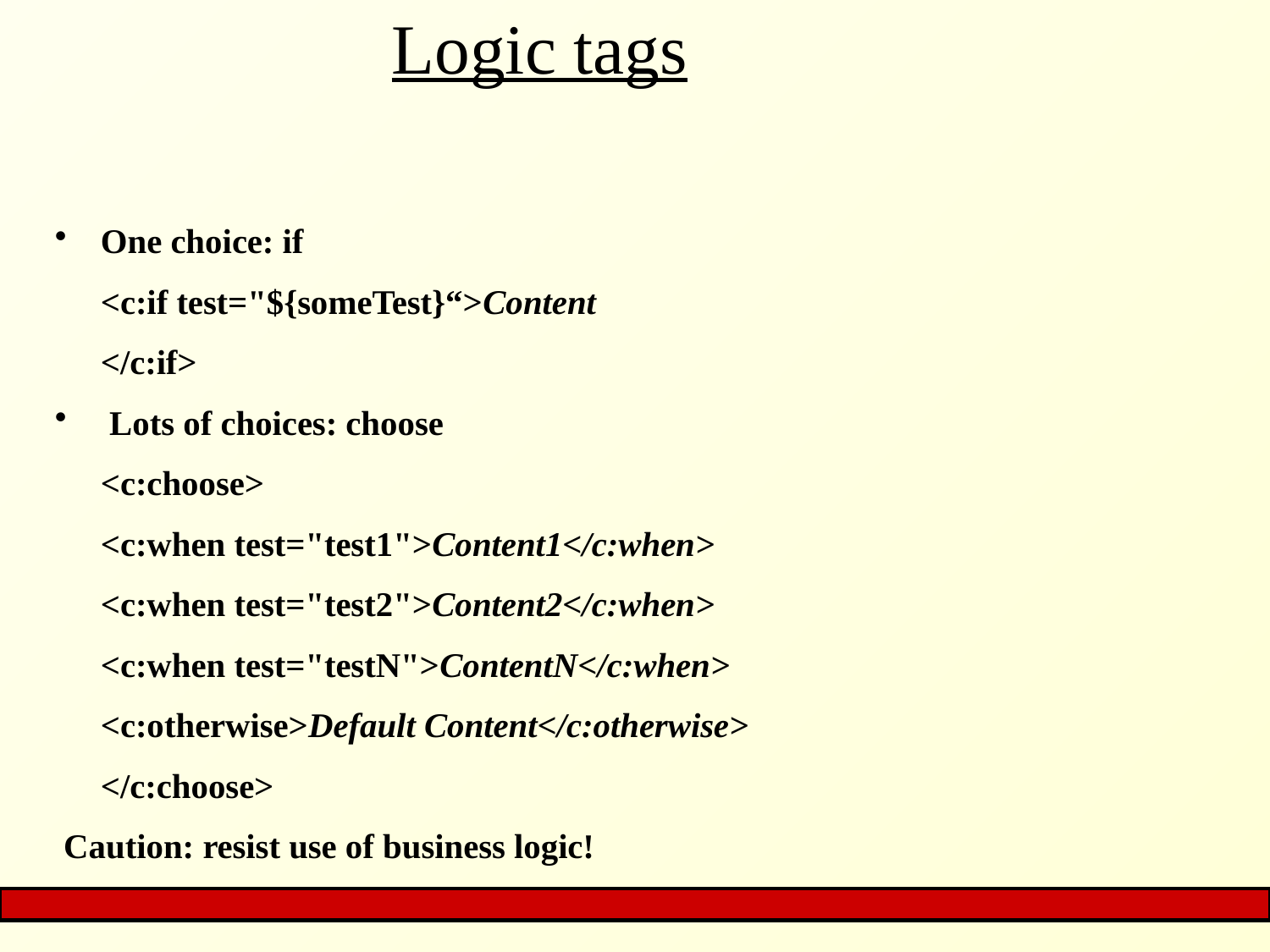

# Logic tags
One choice: if
	<c:if test="${someTest}“>Content
	</c:if>
 Lots of choices: choose
	<c:choose>
	<c:when test="test1">Content1</c:when>
	<c:when test="test2">Content2</c:when>
	<c:when test="testN">ContentN</c:when>
	<c:otherwise>Default Content</c:otherwise>
	</c:choose>
 Caution: resist use of business logic!